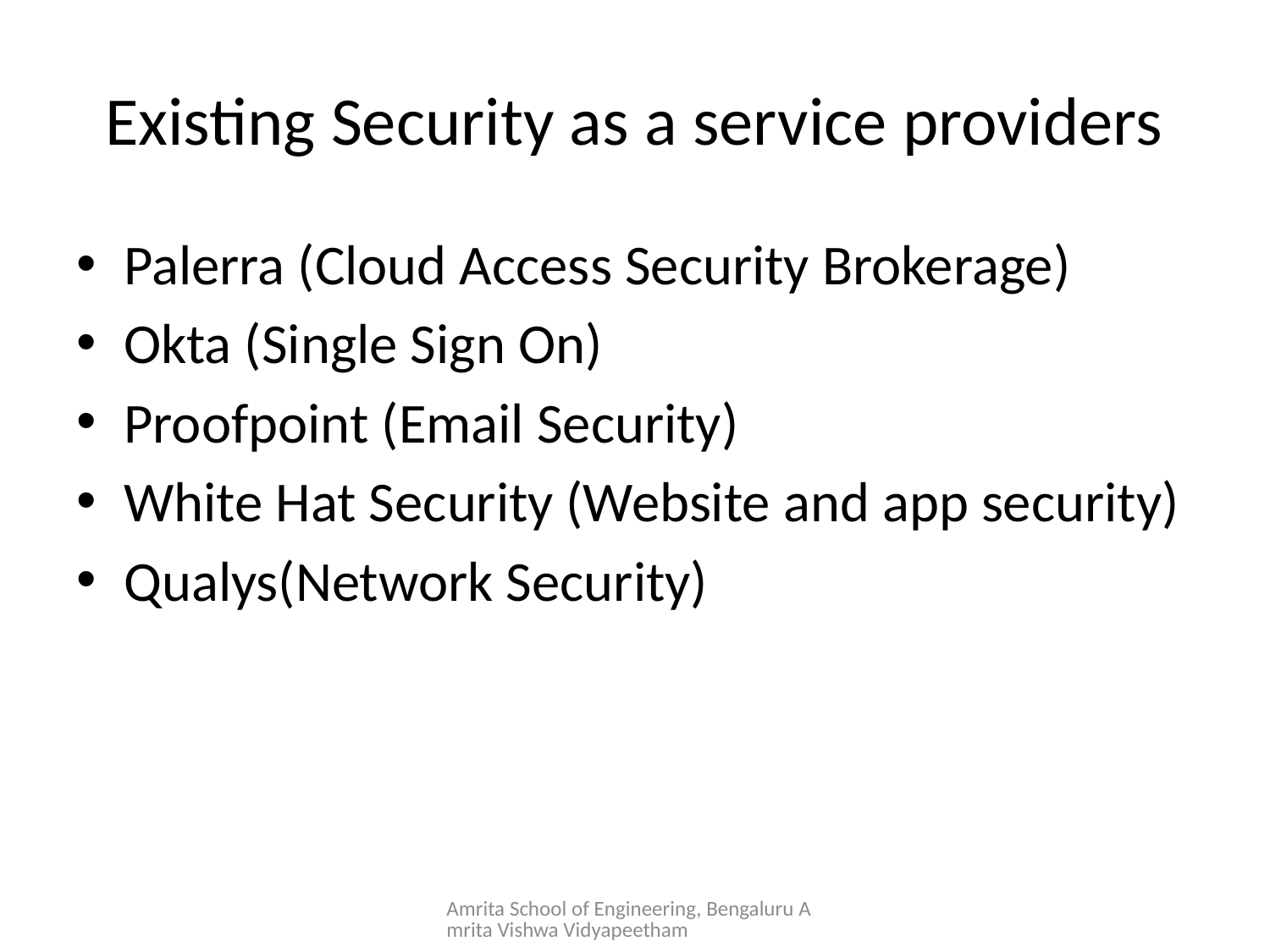

# Existing Security as a service providers
Palerra (Cloud Access Security Brokerage)
Okta (Single Sign On)
Proofpoint (Email Security)
White Hat Security (Website and app security)
Qualys(Network Security)
Amrita School of Engineering, Bengaluru Amrita Vishwa Vidyapeetham